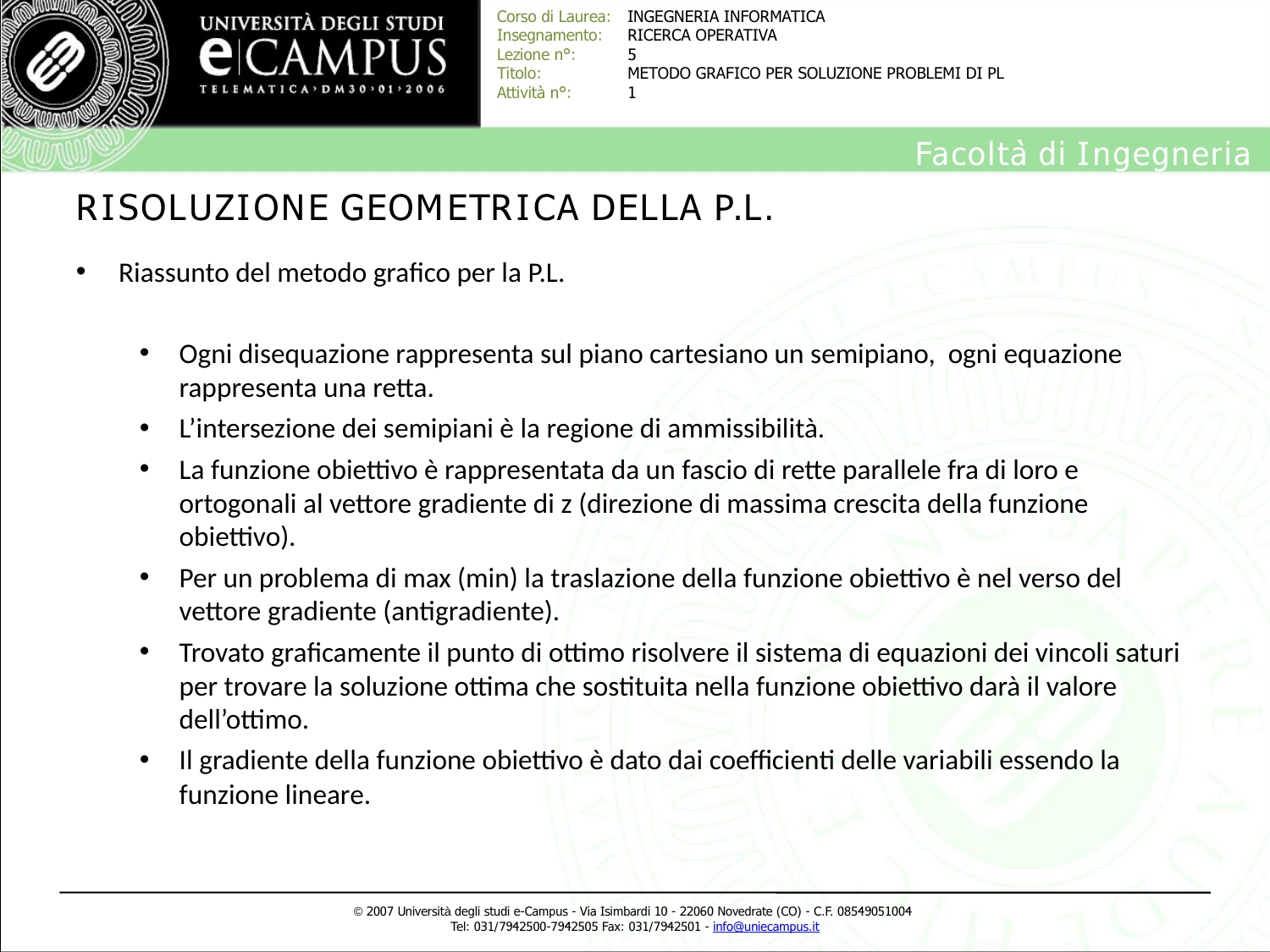

# RISOLUZIONE GEOMETRICA DELLA P.L.
  Riassunto del metodo grafico per la P.L.

Ogni disequazione rappresenta sul piano cartesiano un semipiano,  ogni equazione rappresenta una retta.
L’intersezione dei semipiani è la regione di ammissibilità.
La funzione obiettivo è rappresentata da un fascio di rette parallele fra di loro e ortogonali al vettore gradiente di z (direzione di massima crescita della funzione obiettivo).
Per un problema di max (min) la traslazione della funzione obiettivo è nel verso del vettore gradiente (antigradiente).
Trovato graficamente il punto di ottimo risolvere il sistema di equazioni dei vincoli saturi per trovare la soluzione ottima che sostituita nella funzione obiettivo darà il valore dell’ottimo.
Il gradiente della funzione obiettivo è dato dai coefficienti delle variabili essendo la funzione lineare.